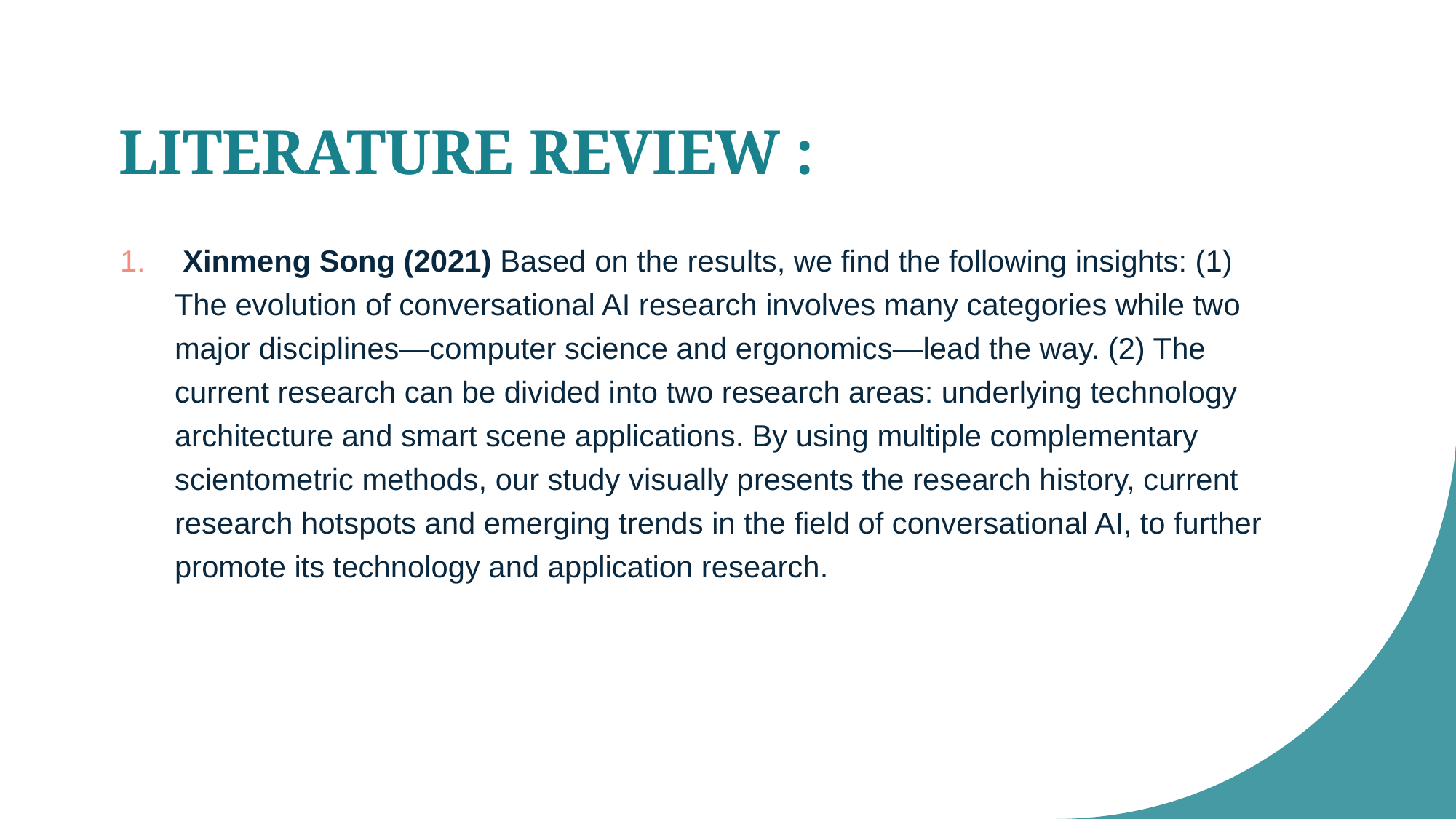

# LITERATURE REVIEW :
 Xinmeng Song (2021) Based on the results, we find the following insights: (1) The evolution of conversational AI research involves many categories while two major disciplines—computer science and ergonomics—lead the way. (2) The current research can be divided into two research areas: underlying technology architecture and smart scene applications. By using multiple complementary scientometric methods, our study visually presents the research history, current research hotspots and emerging trends in the field of conversational AI, to further promote its technology and application research.